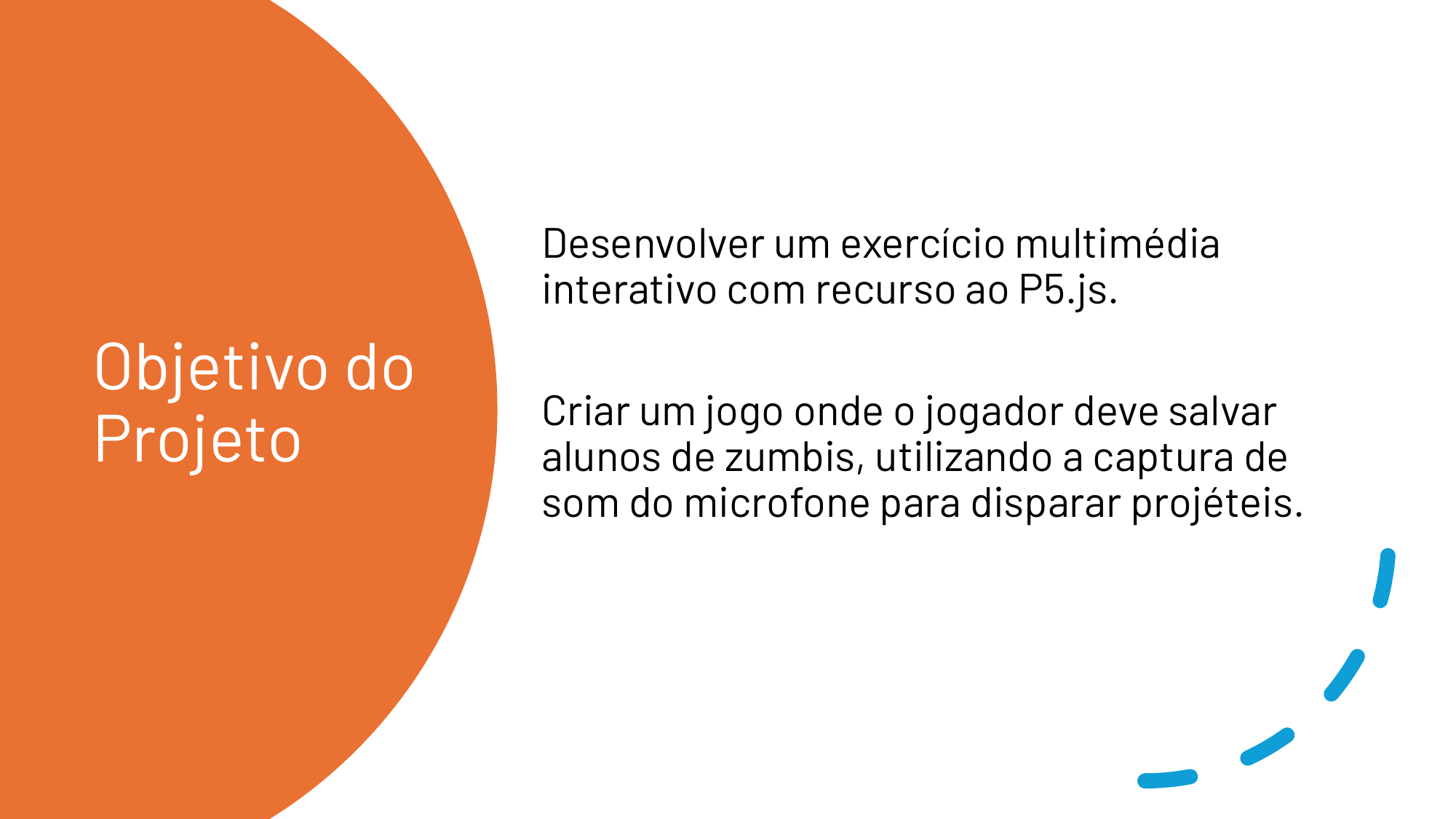

Desenvolver um exercício multimédia interativo com recurso ao P5.js.

Criar um jogo onde o jogador deve salvar alunos de zumbis, utilizando a captura de som do microfone para disparar projéteis.

# Objetivo do Projeto